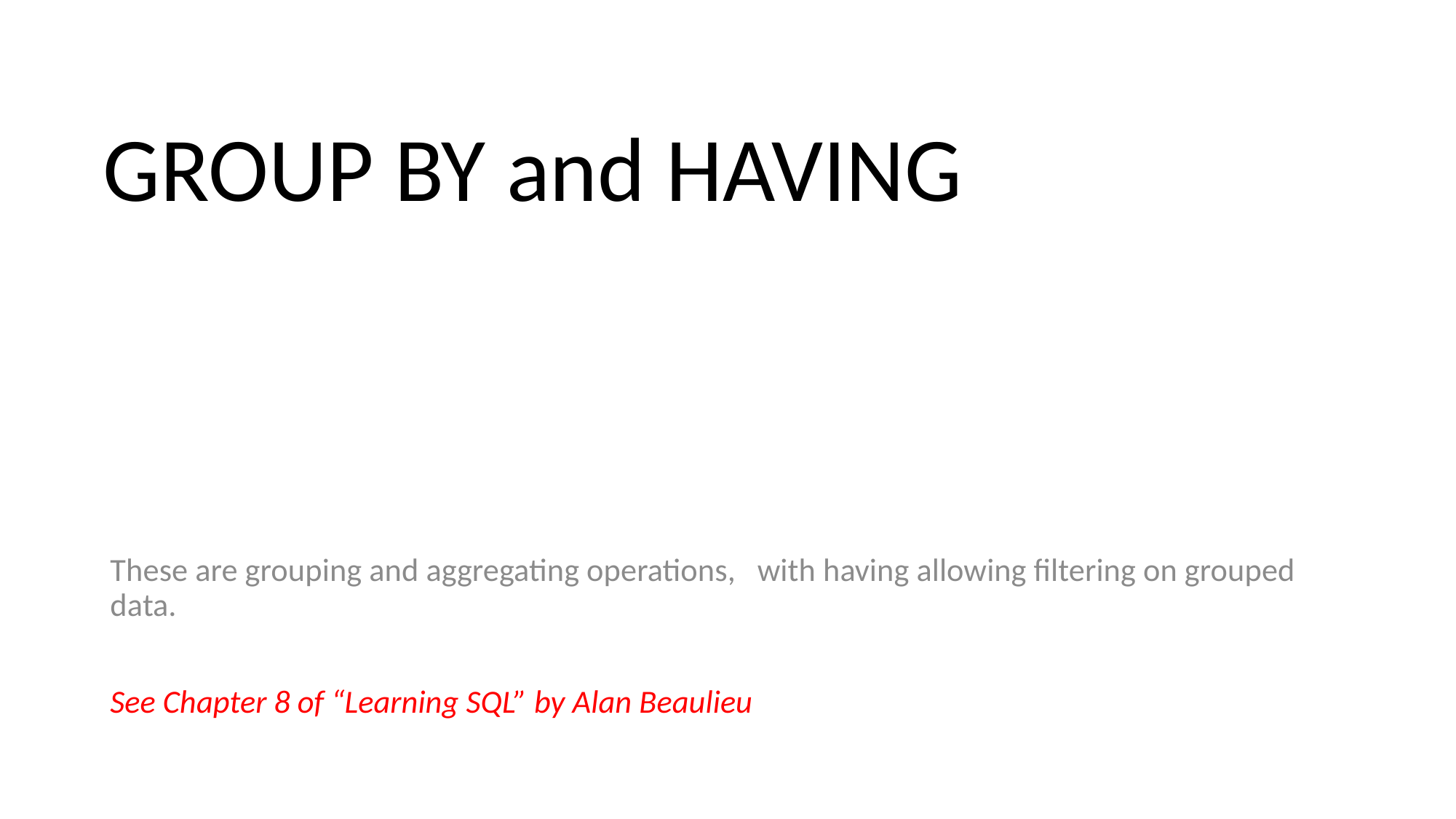

# GROUP BY and HAVING
These are grouping and aggregating operations,   with having allowing filtering on grouped data.

See Chapter 8 of “Learning SQL” by Alan Beaulieu